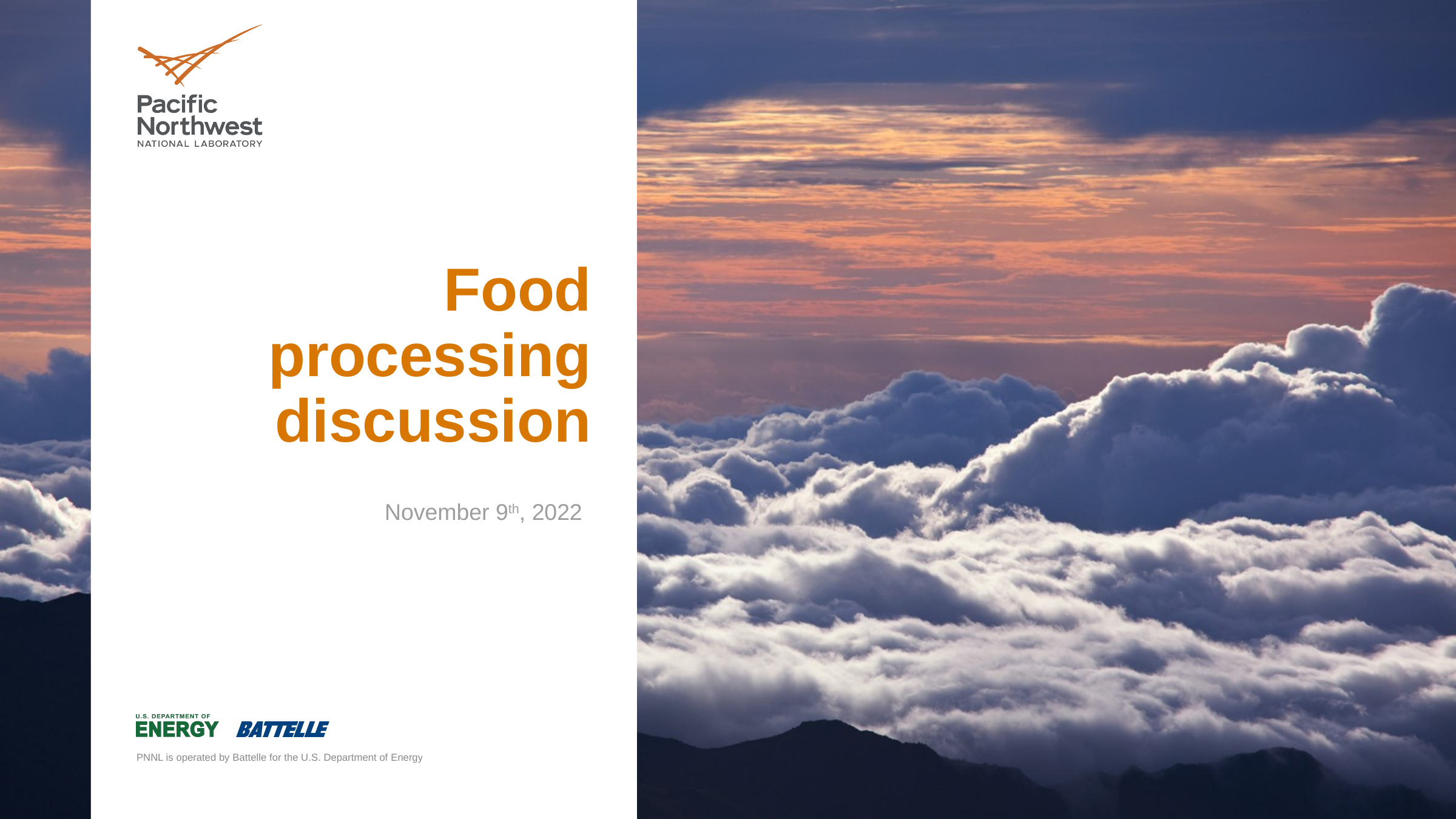

# Food processing discussion
November 9th, 2022